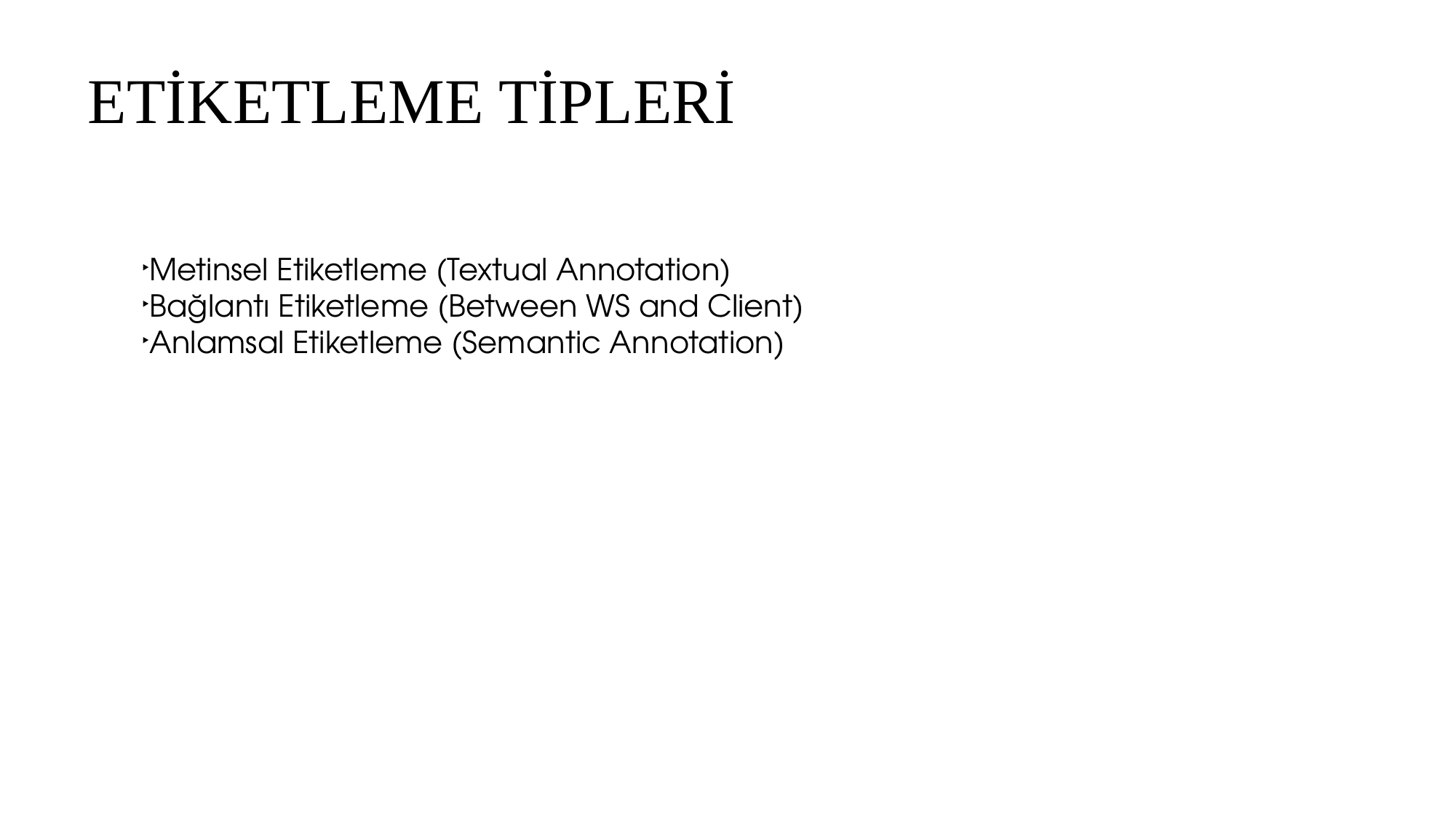

ETİKETLEME TİPLERİ
Metinsel Etiketleme (Textual Annotation)
Bağlantı Etiketleme (Between WS and Client)
Anlamsal Etiketleme (Semantic Annotation)